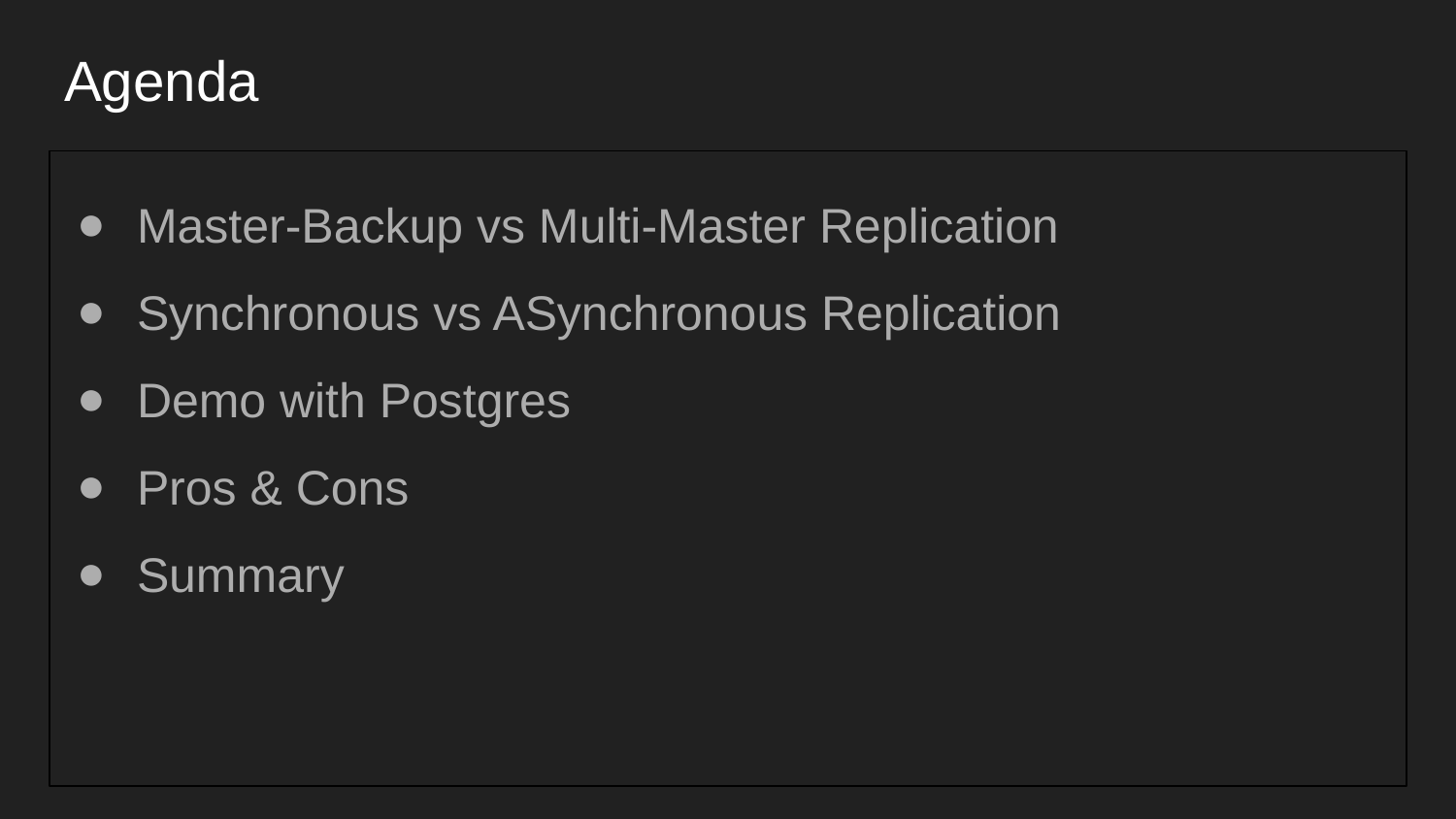

# Agenda
Master-Backup vs Multi-Master Replication
Synchronous vs ASynchronous Replication
Demo with Postgres
Pros & Cons
Summary